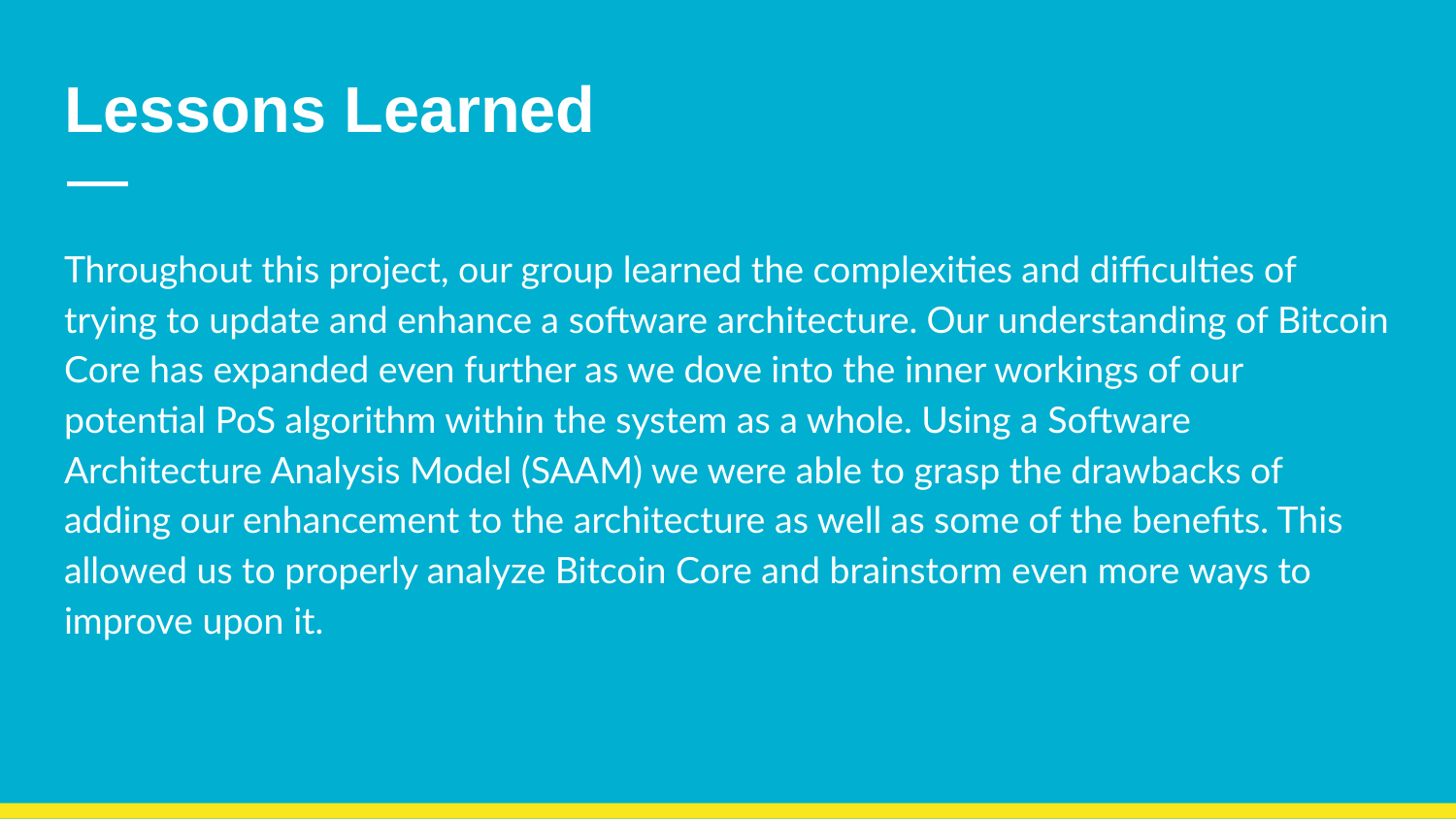

# Lessons Learned
Throughout this project, our group learned the complexities and difficulties of trying to update and enhance a software architecture. Our understanding of Bitcoin Core has expanded even further as we dove into the inner workings of our potential PoS algorithm within the system as a whole. Using a Software Architecture Analysis Model (SAAM) we were able to grasp the drawbacks of adding our enhancement to the architecture as well as some of the benefits. This allowed us to properly analyze Bitcoin Core and brainstorm even more ways to improve upon it.